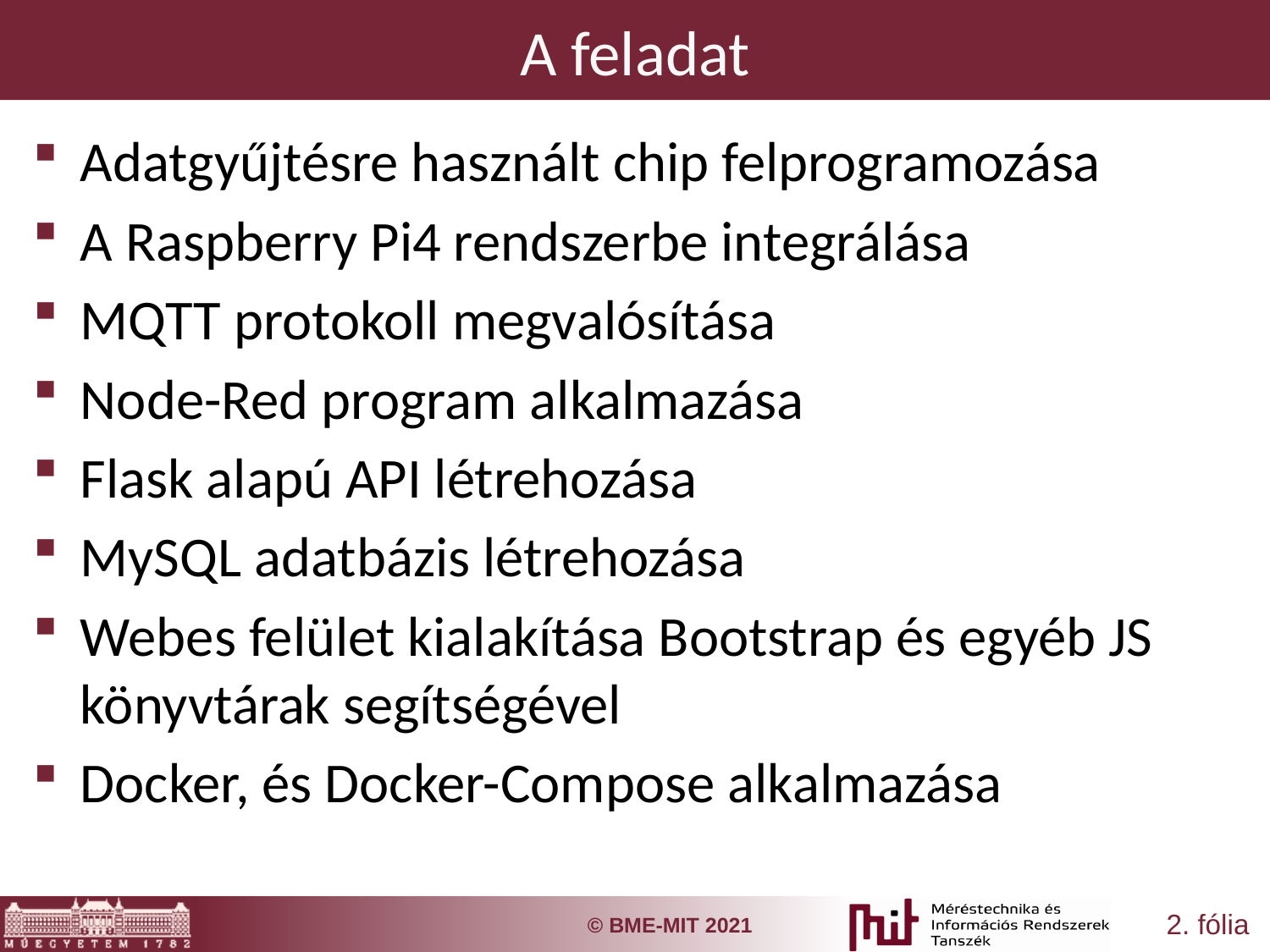

# A feladat
Adatgyűjtésre használt chip felprogramozása
A Raspberry Pi4 rendszerbe integrálása
MQTT protokoll megvalósítása
Node-Red program alkalmazása
Flask alapú API létrehozása
MySQL adatbázis létrehozása
Webes felület kialakítása Bootstrap és egyéb JS könyvtárak segítségével
Docker, és Docker-Compose alkalmazása